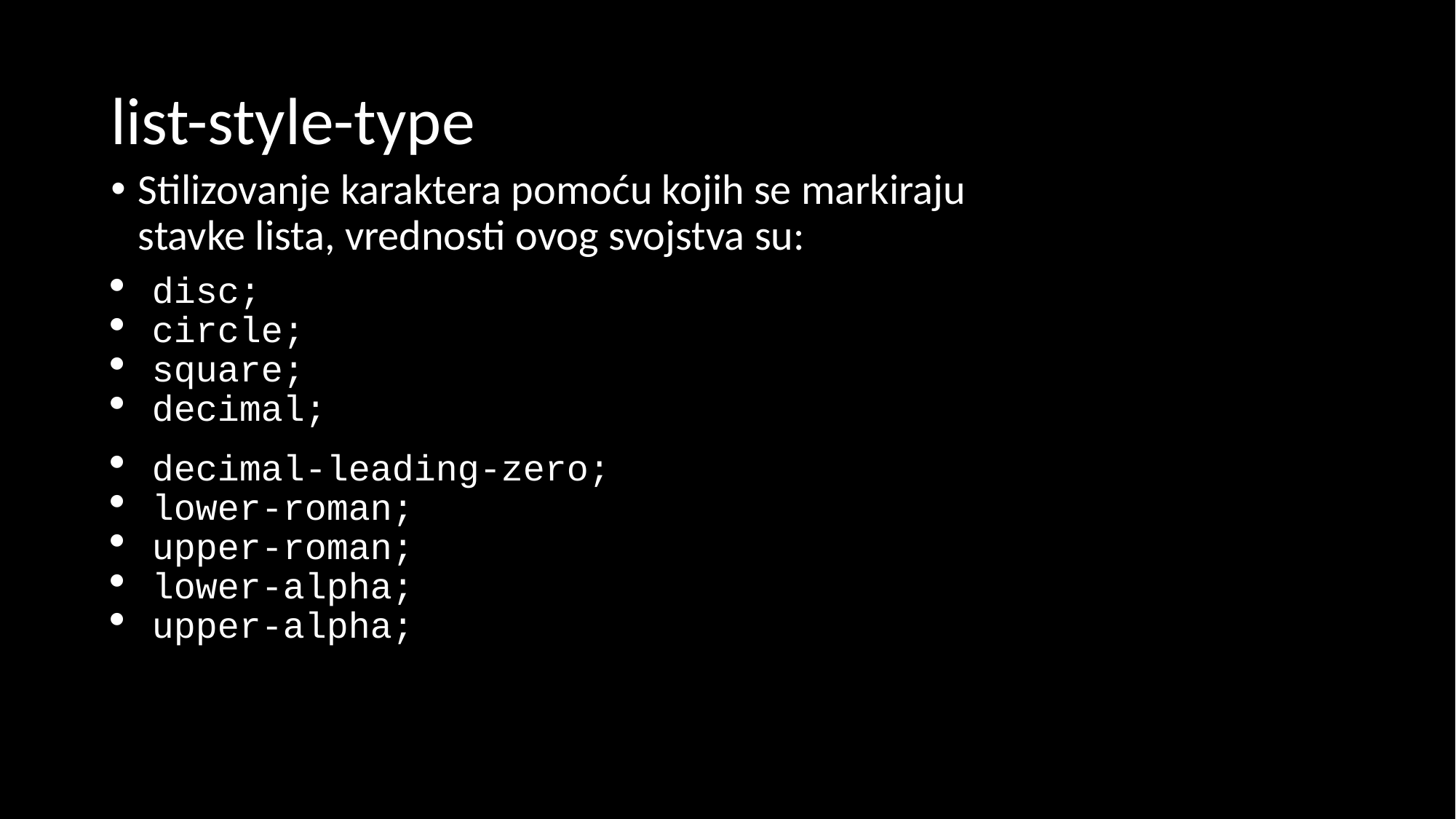

# list-style-type
Stilizovanje karaktera pomoću kojih se markiraju                             stavke lista, vrednosti ovog svojstva su:
disc;
circle;
square;
decimal;

decimal-leading-zero;

lower-roman;
upper-roman;
lower-alpha;
upper-alpha;